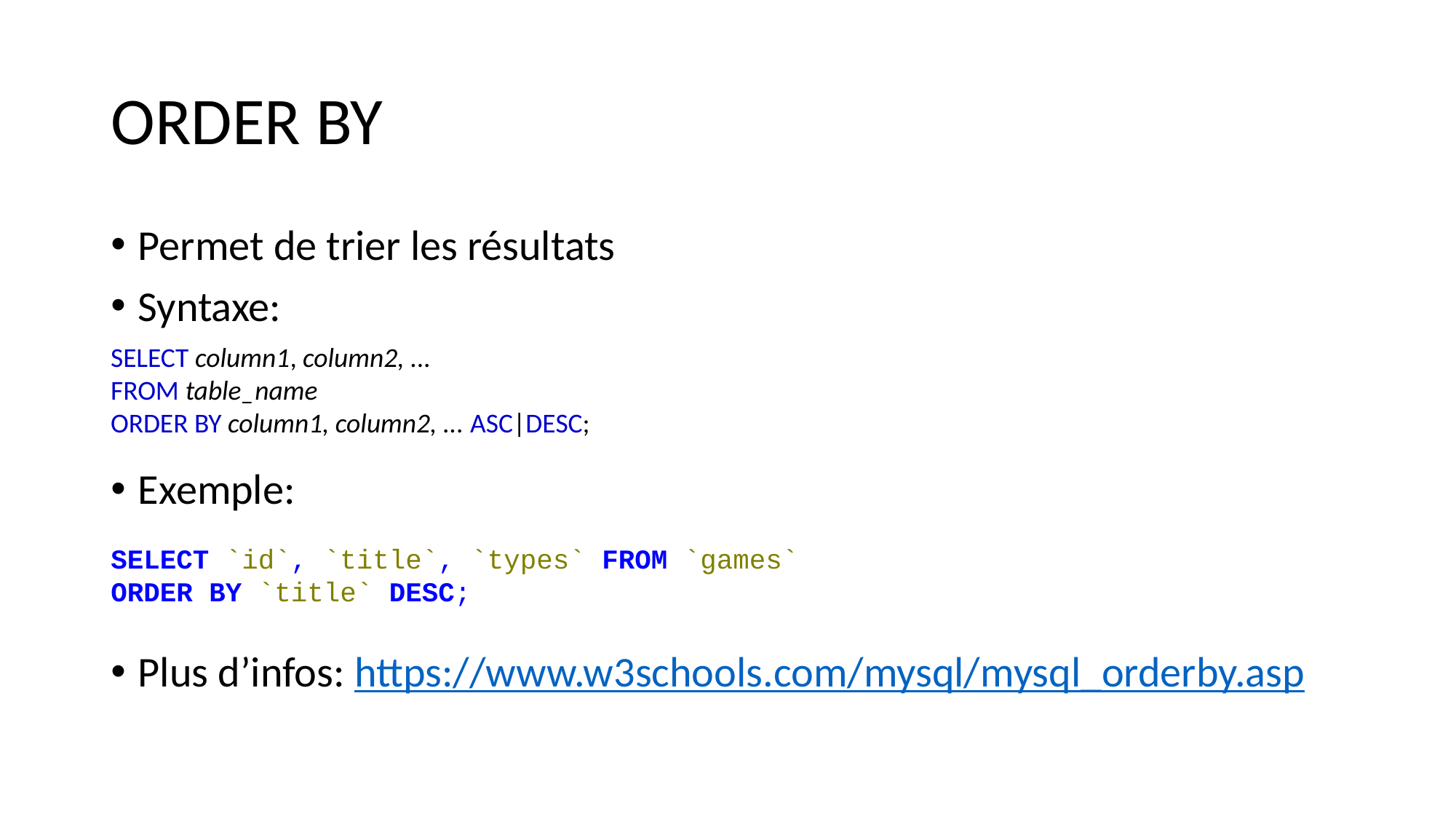

# ORDER BY
Permet de trier les résultats
Syntaxe:

Exemple:

Plus d’infos: https://www.w3schools.com/mysql/mysql_orderby.asp

SELECT column1, column2, ...
FROM table_name
ORDER BY column1, column2, ... ASC|DESC;
SELECT `id`, `title`, `types` FROM `games`
ORDER BY `title` DESC;